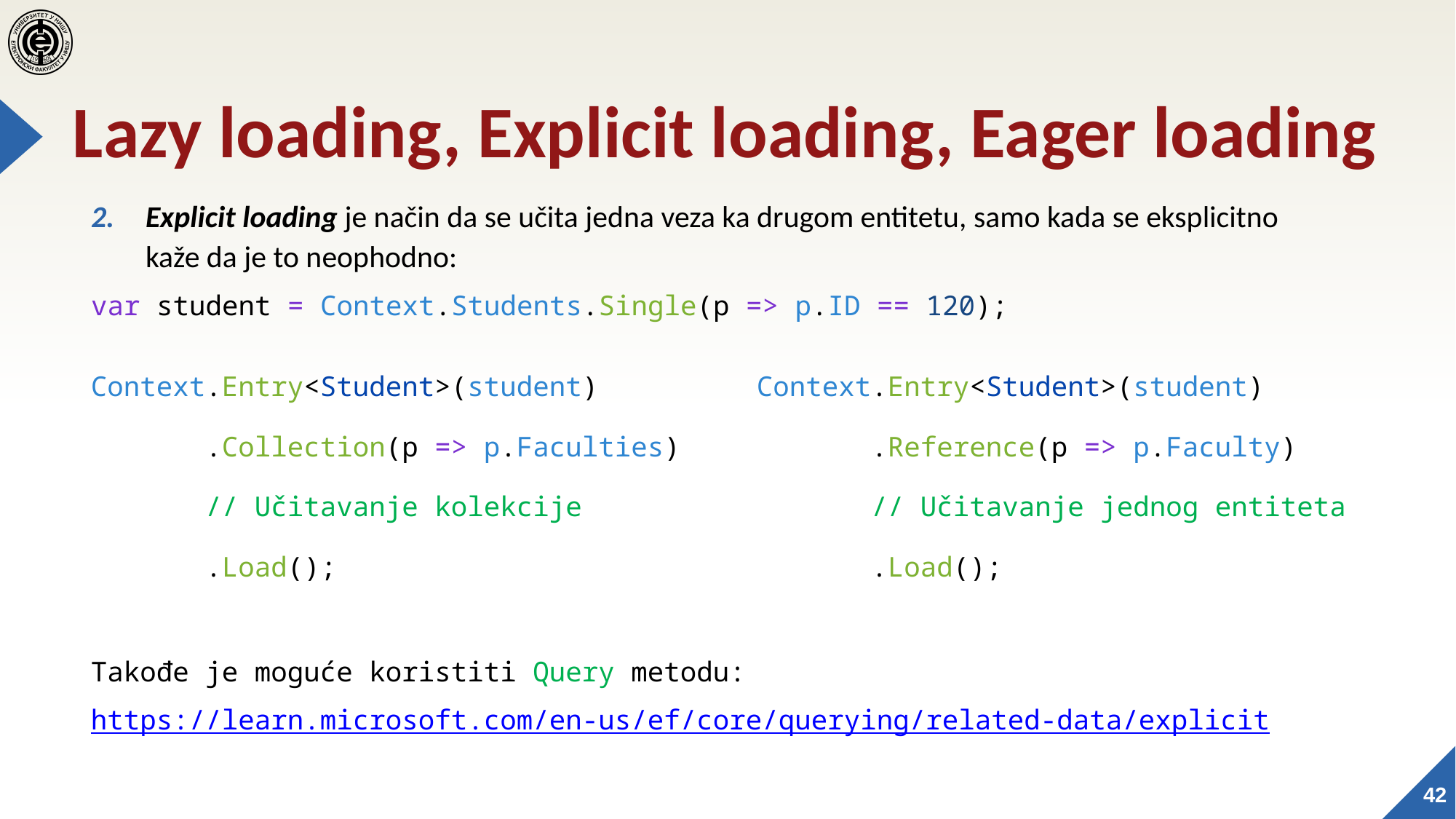

# Lazy loading, Explicit loading, Eager loading
Explicit loading je način da se učita jedna veza ka drugom entitetu, samo kada se eksplicitno kaže da je to neophodno:
var student = Context.Students.Single(p => p.ID == 120);

Context.Entry<Student>(student)
       .Collection(p => p.Faculties)
       // Učitavanje kolekcije
       .Load();

Context.Entry<Student>(student)
       .Reference(p => p.Faculty)
       // Učitavanje jednog entiteta
       .Load();
Takođe je moguće koristiti Query metodu:
https://learn.microsoft.com/en-us/ef/core/querying/related-data/explicit
42